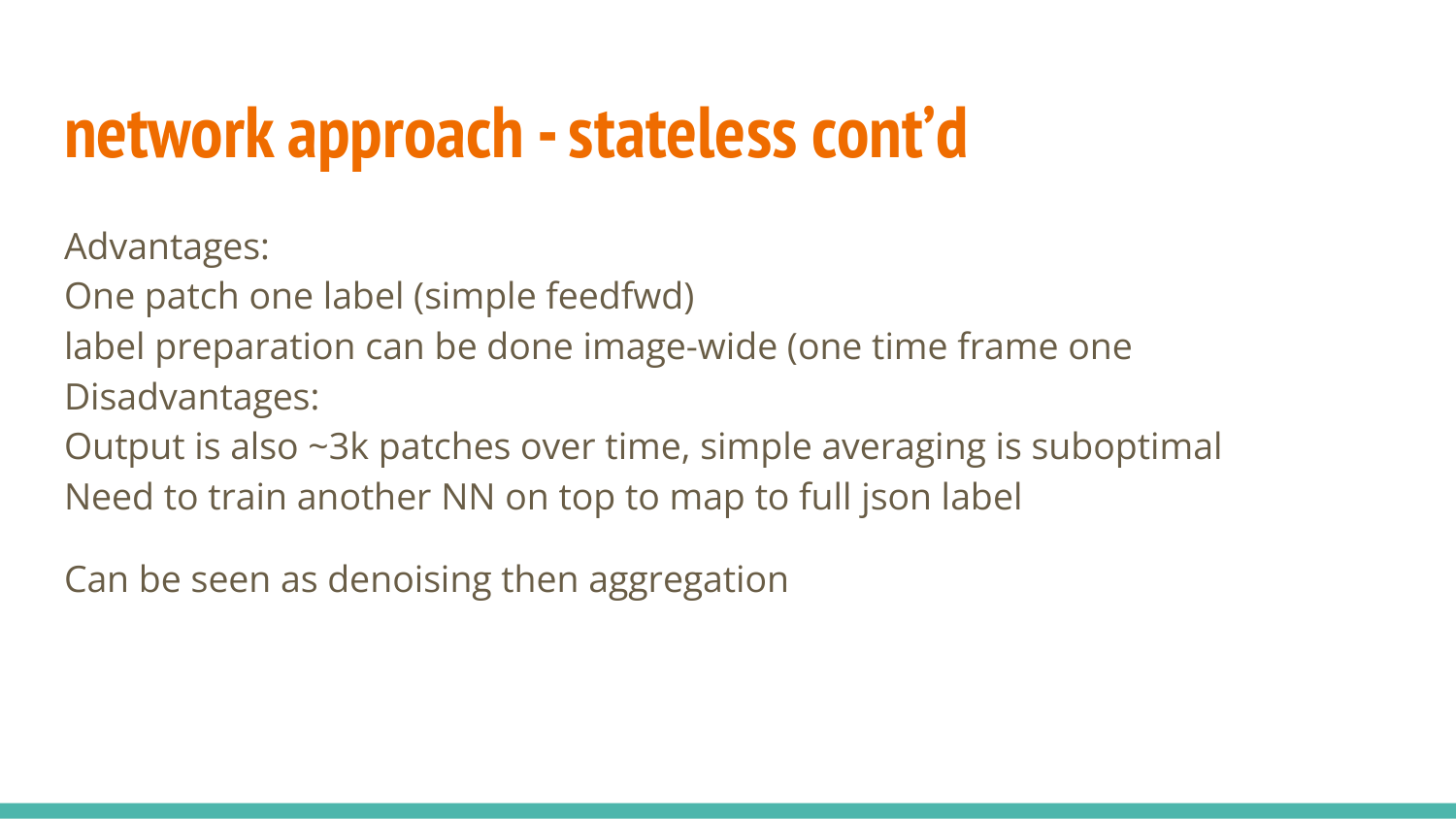

# network approach - stateless cont’d

Advantages:
One patch one label (simple feedfwd)
label preparation can be done image-wide (one time frame one
Disadvantages:
Output is also ~3k patches over time, simple averaging is suboptimal
Need to train another NN on top to map to full json label
Can be seen as denoising then aggregation